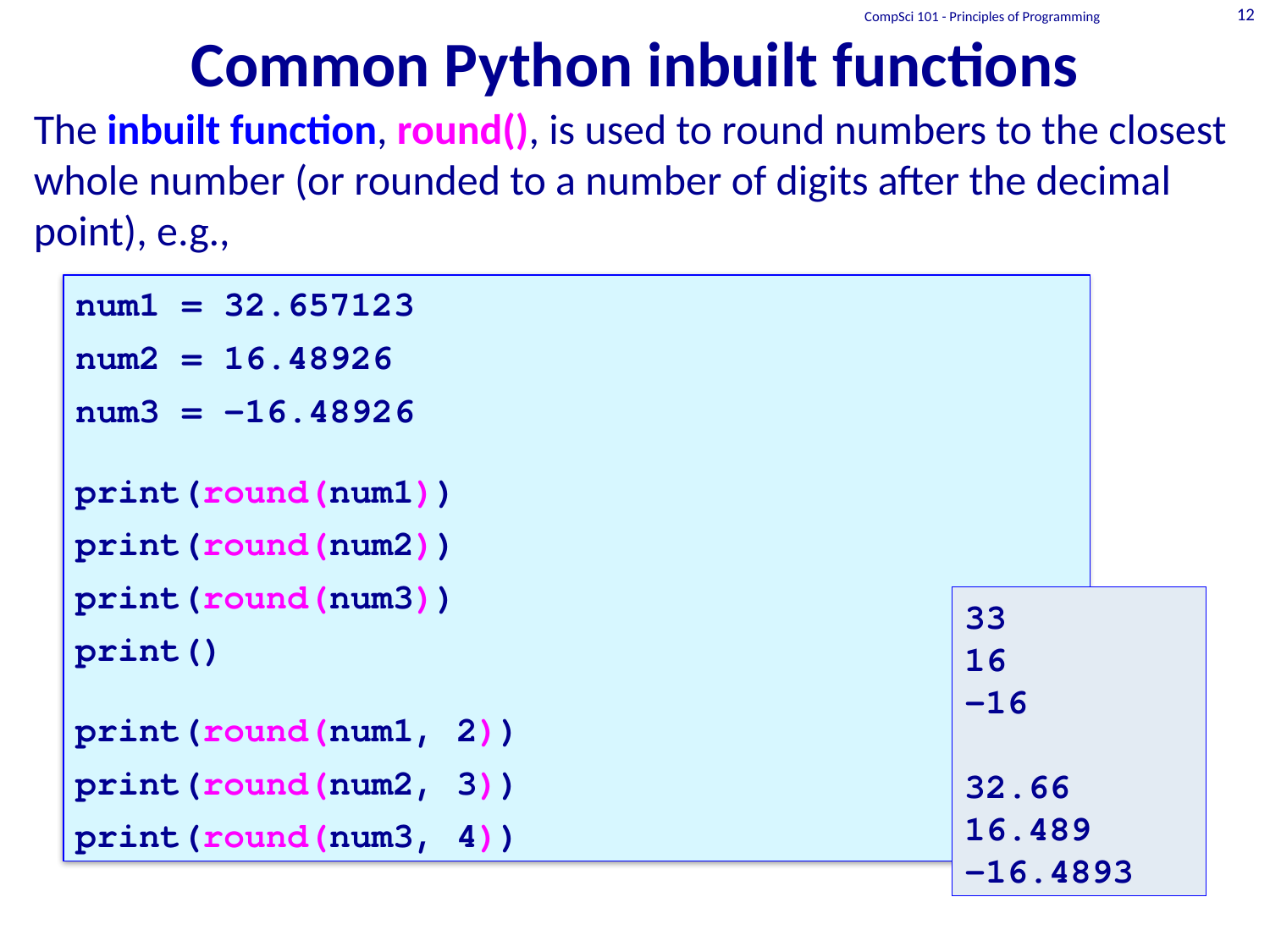

# Common Python inbuilt functions
CompSci 101 - Principles of Programming
12
The inbuilt function, round(), is used to round numbers to the closest whole number (or rounded to a number of digits after the decimal point), e.g.,

num1 = 32.657123
num2 = 16.48926
num3 = -16.48926

print(round(num1))
print(round(num2))
print(round(num3))
print()

print(round(num1, 2))
print(round(num2, 3))
print(round(num3, 4))
33
16
-16

32.66
16.489
-16.4893